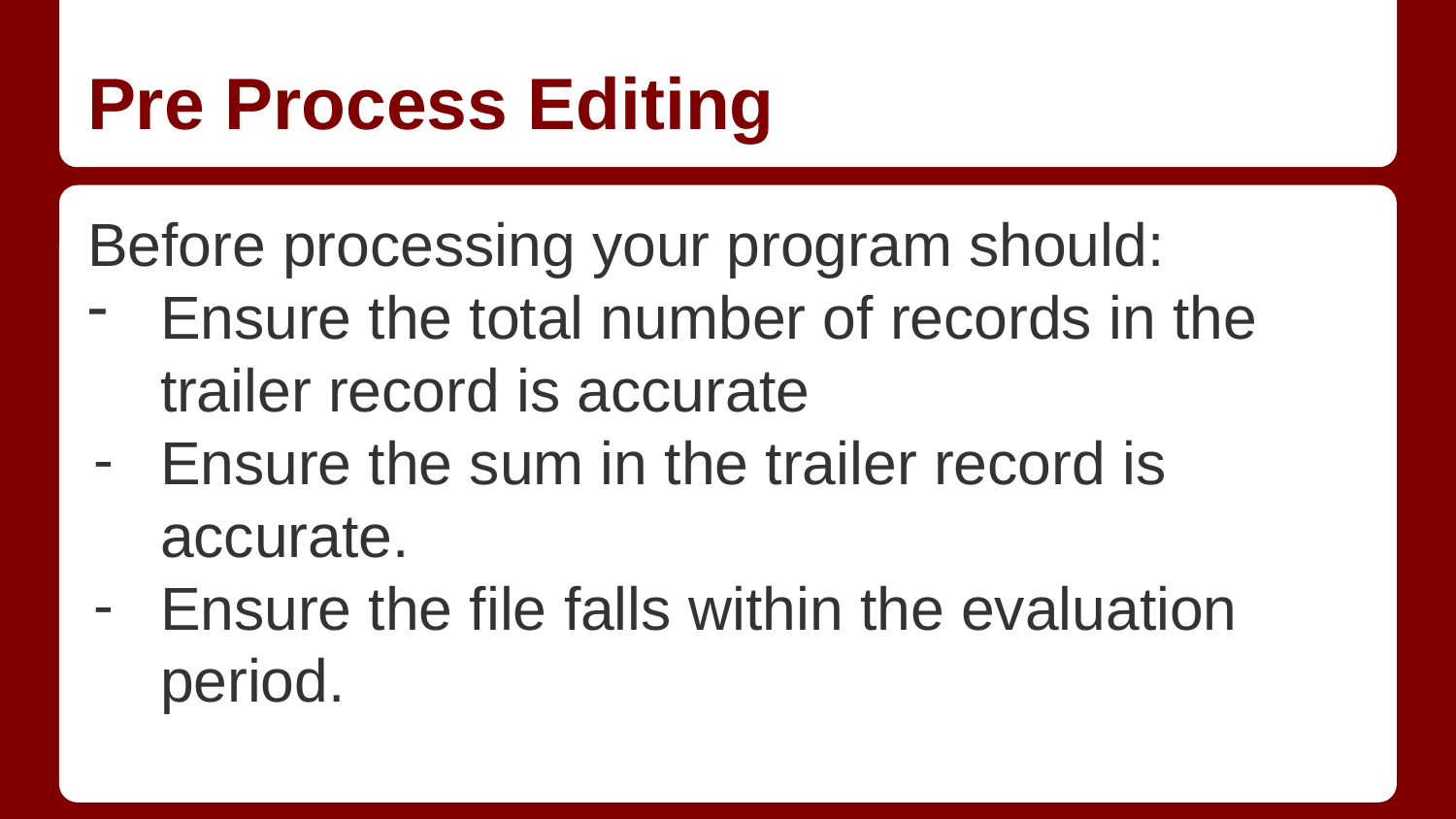

# Pre Process Editing
Before processing your program should:
Ensure the total number of records in the trailer record is accurate
Ensure the sum in the trailer record is accurate.
Ensure the file falls within the evaluation period.